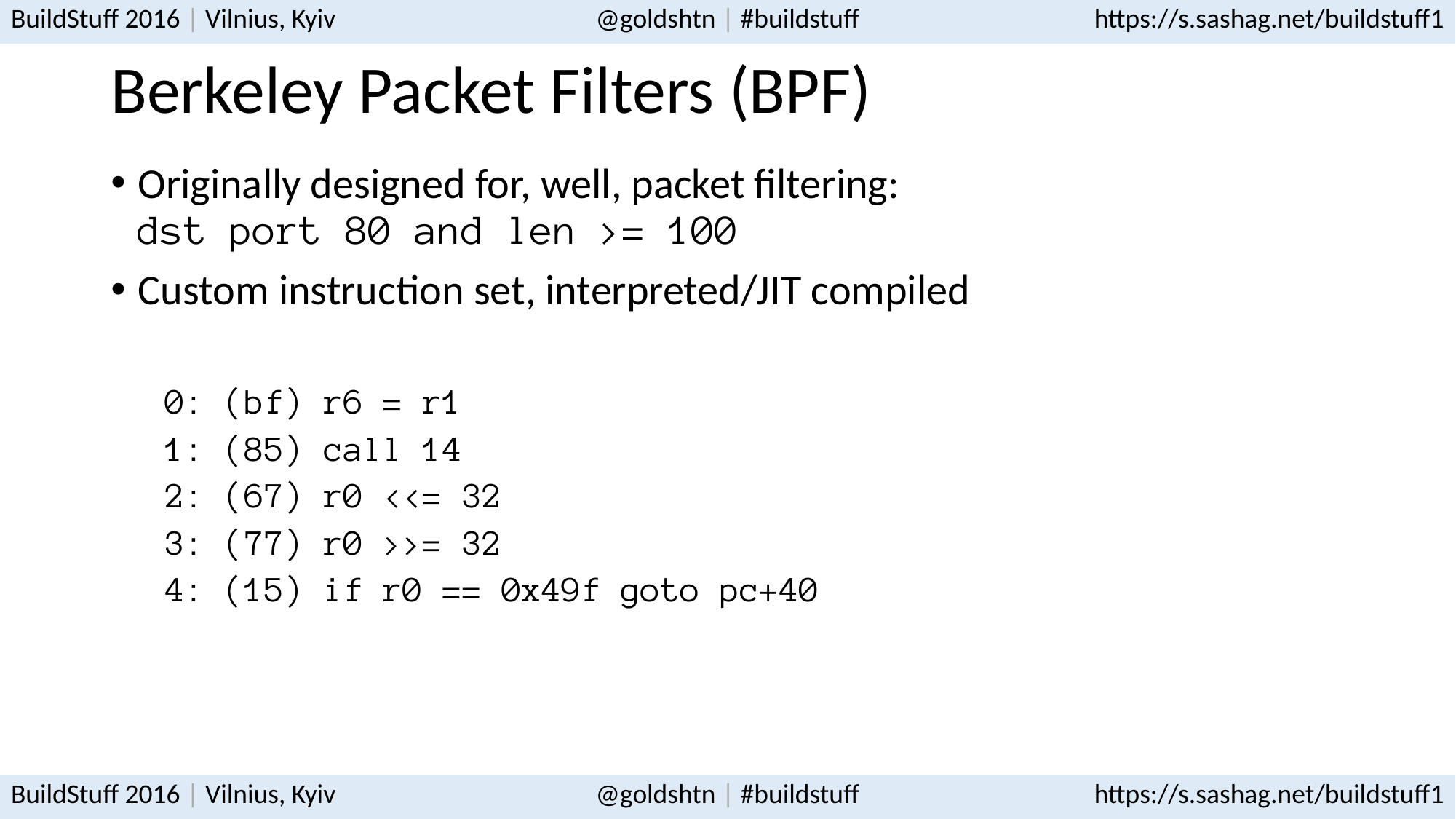

# Berkeley Packet Filters (BPF)
Originally designed for, well, packet filtering:
dst port 80 and len >= 100
Custom instruction set, interpreted/JIT compiled

0: (bf) r6 = r1
1: (85) call 14
2: (67) r0 <<= 32
3: (77) r0 >>= 32
4: (15) if r0 == 0x49f goto pc+40